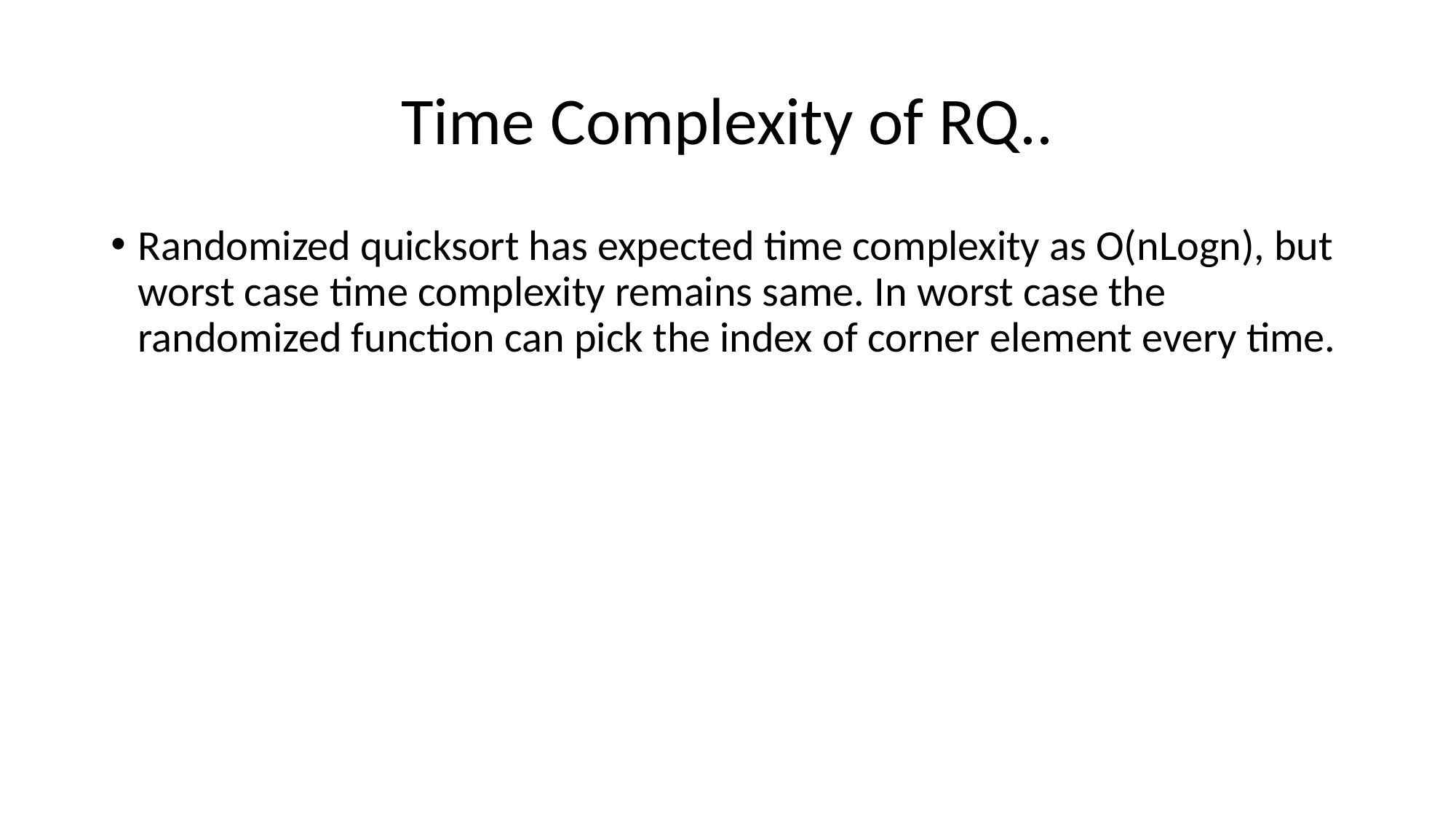

# Time Complexity of RQ..
Randomized quicksort has expected time complexity as O(nLogn), but worst case time complexity remains same. In worst case the randomized function can pick the index of corner element every time.